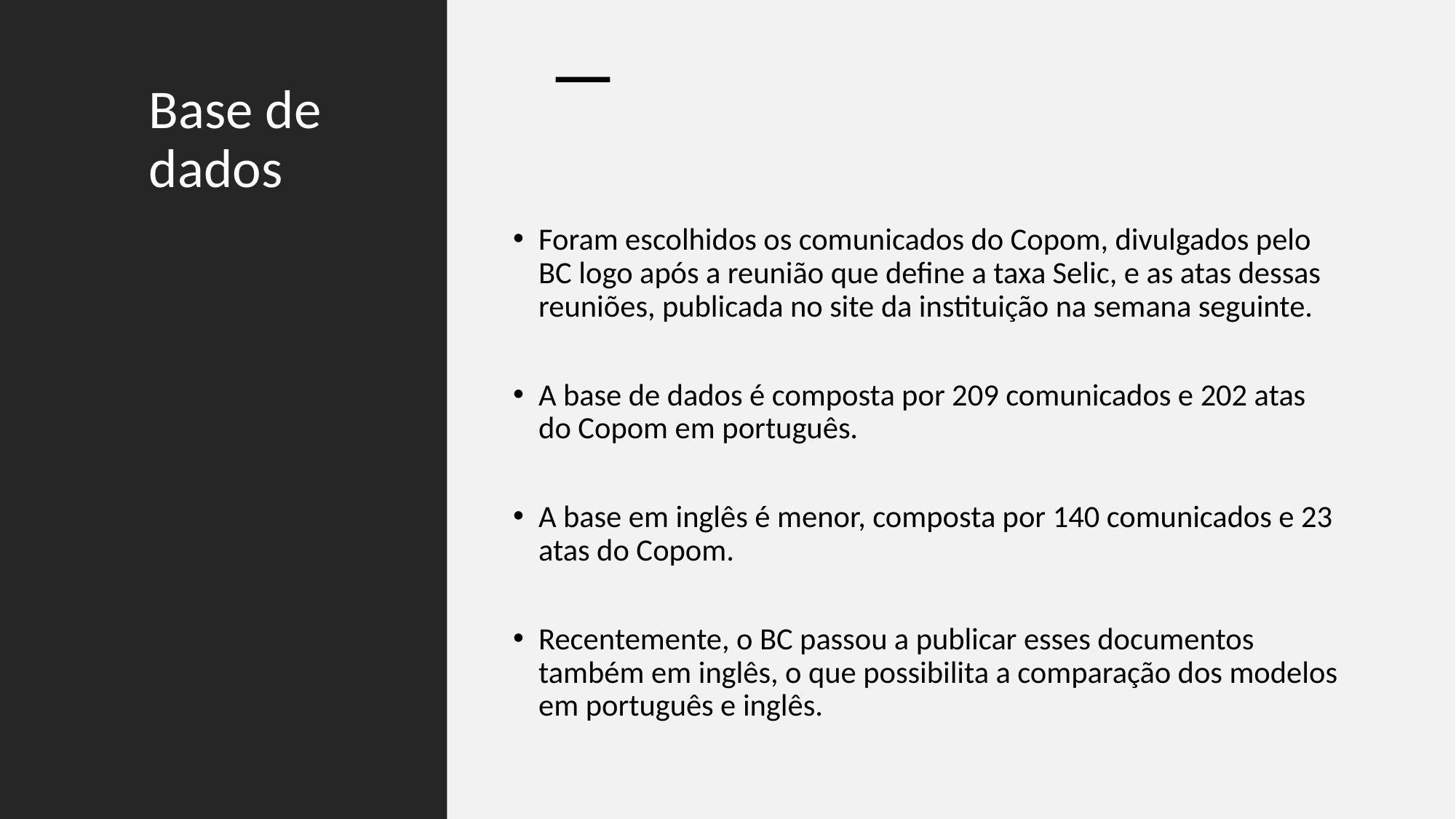

# Base de dados

Foram escolhidos os comunicados do Copom, divulgados pelo BC logo após a reunião que define a taxa Selic, e as atas dessas reuniões, publicada no site da instituição na semana seguinte.

A base de dados é composta por 209 comunicados e 202 atas do Copom em português.

A base em inglês é menor, composta por 140 comunicados e 23 atas do Copom.

Recentemente, o BC passou a publicar esses documentos também em inglês, o que possibilita a comparação dos modelos em português e inglês.